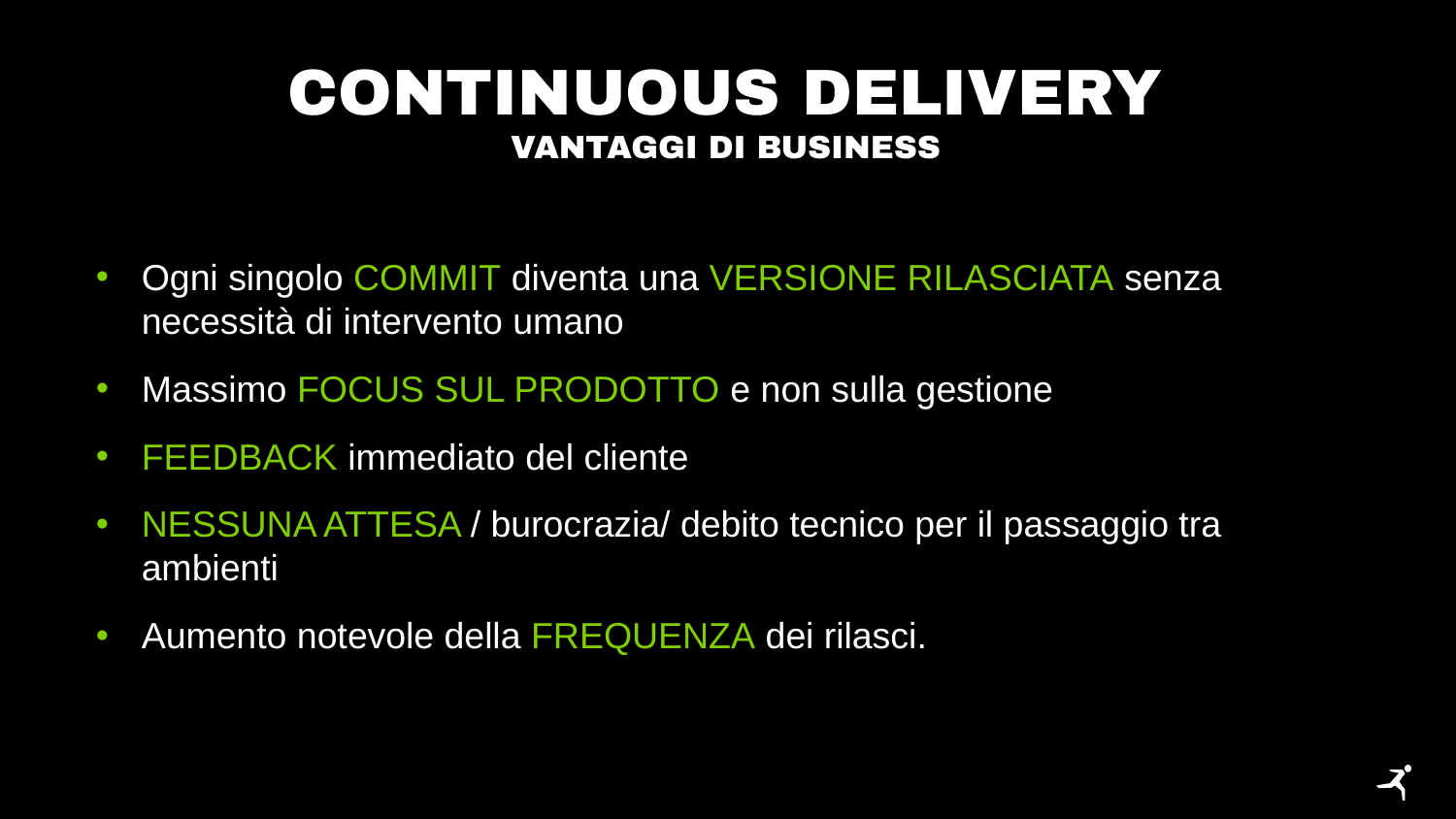

# Continuous delivery
Vantaggi di business
Ogni singolo commit diventa una versione rilasciata senza necessità di intervento umano
Massimo Focus sul prodotto e non sulla gestione
Feedback immediato del cliente
Nessuna attesa / burocrazia/ debito tecnico per il passaggio tra ambienti
Aumento notevole della frequenza dei rilasci.